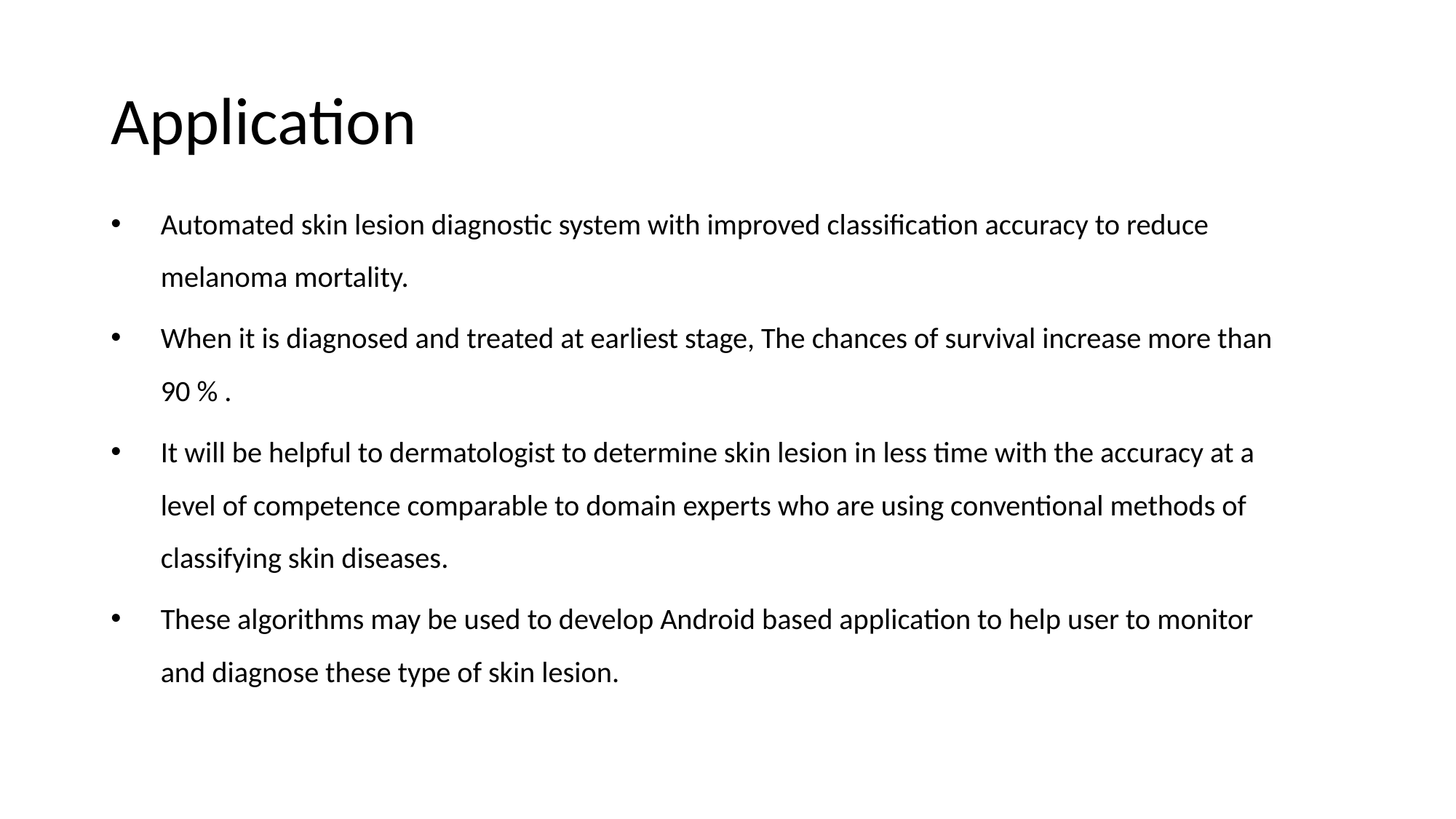

# Application
Automated skin lesion diagnostic system with improved classification accuracy to reduce melanoma mortality.
When it is diagnosed and treated at earliest stage, The chances of survival increase more than 90 % .
It will be helpful to dermatologist to determine skin lesion in less time with the accuracy at a level of competence comparable to domain experts who are using conventional methods of classifying skin diseases.
These algorithms may be used to develop Android based application to help user to monitor and diagnose these type of skin lesion.